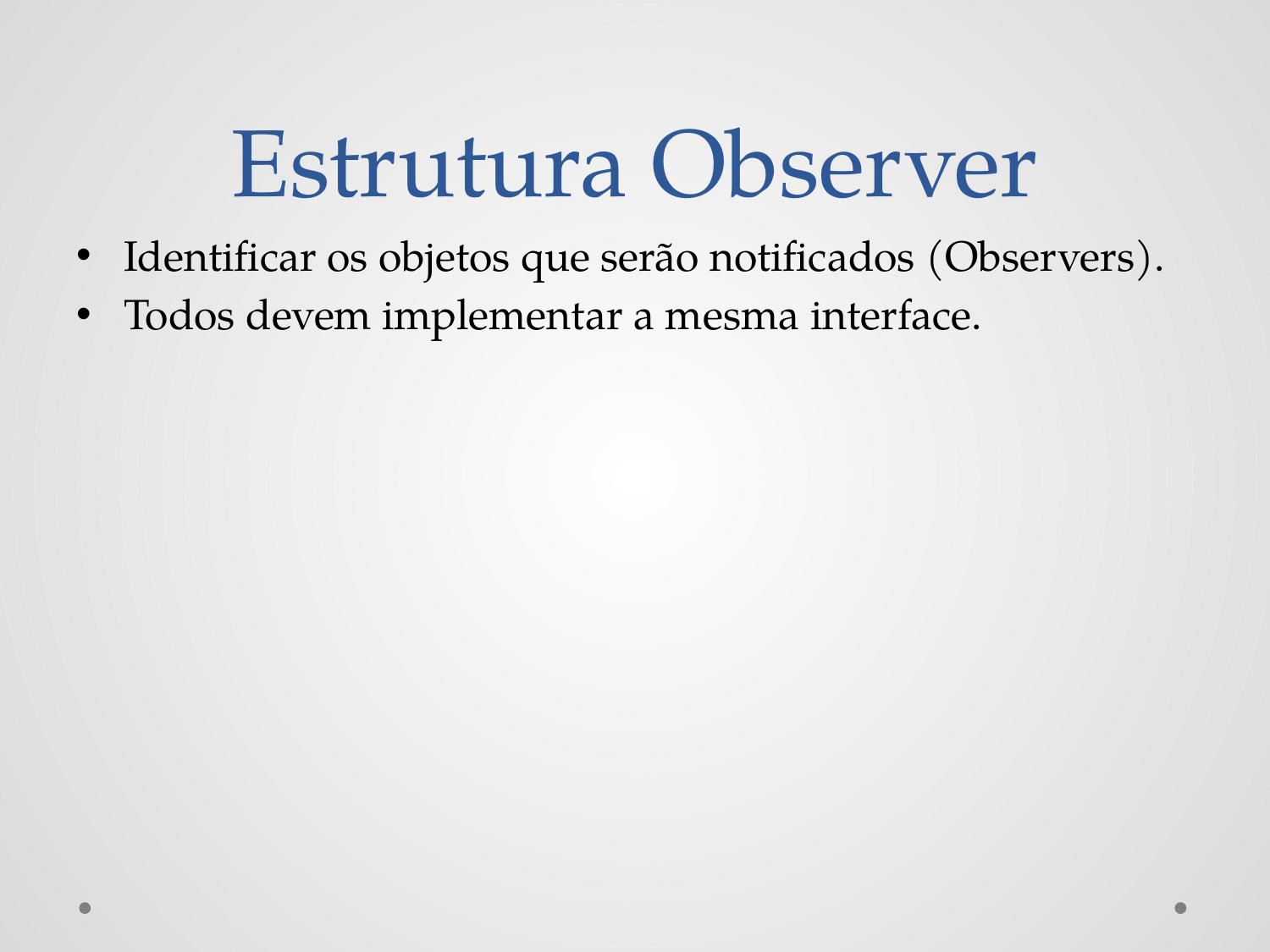

# Estrutura Observer
Identificar os objetos que serão notificados (Observers).
Todos devem implementar a mesma interface.